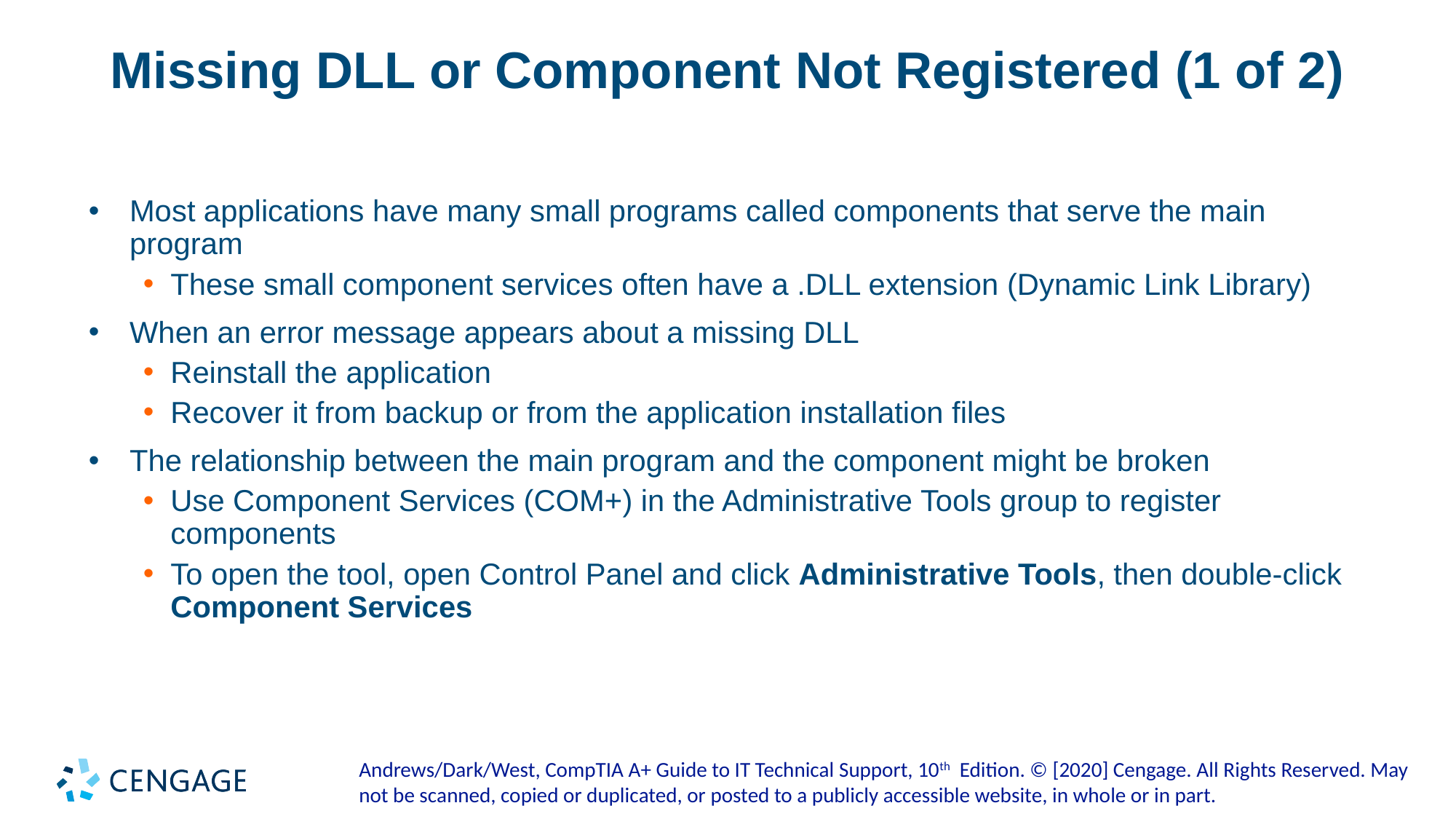

# Missing DLL or Component Not Registered (1 of 2)
Most applications have many small programs called components that serve the main program
These small component services often have a .DLL extension (Dynamic Link Library)
When an error message appears about a missing DLL
Reinstall the application
Recover it from backup or from the application installation files
The relationship between the main program and the component might be broken
Use Component Services (COM+) in the Administrative Tools group to register components
To open the tool, open Control Panel and click Administrative Tools, then double-click Component Services